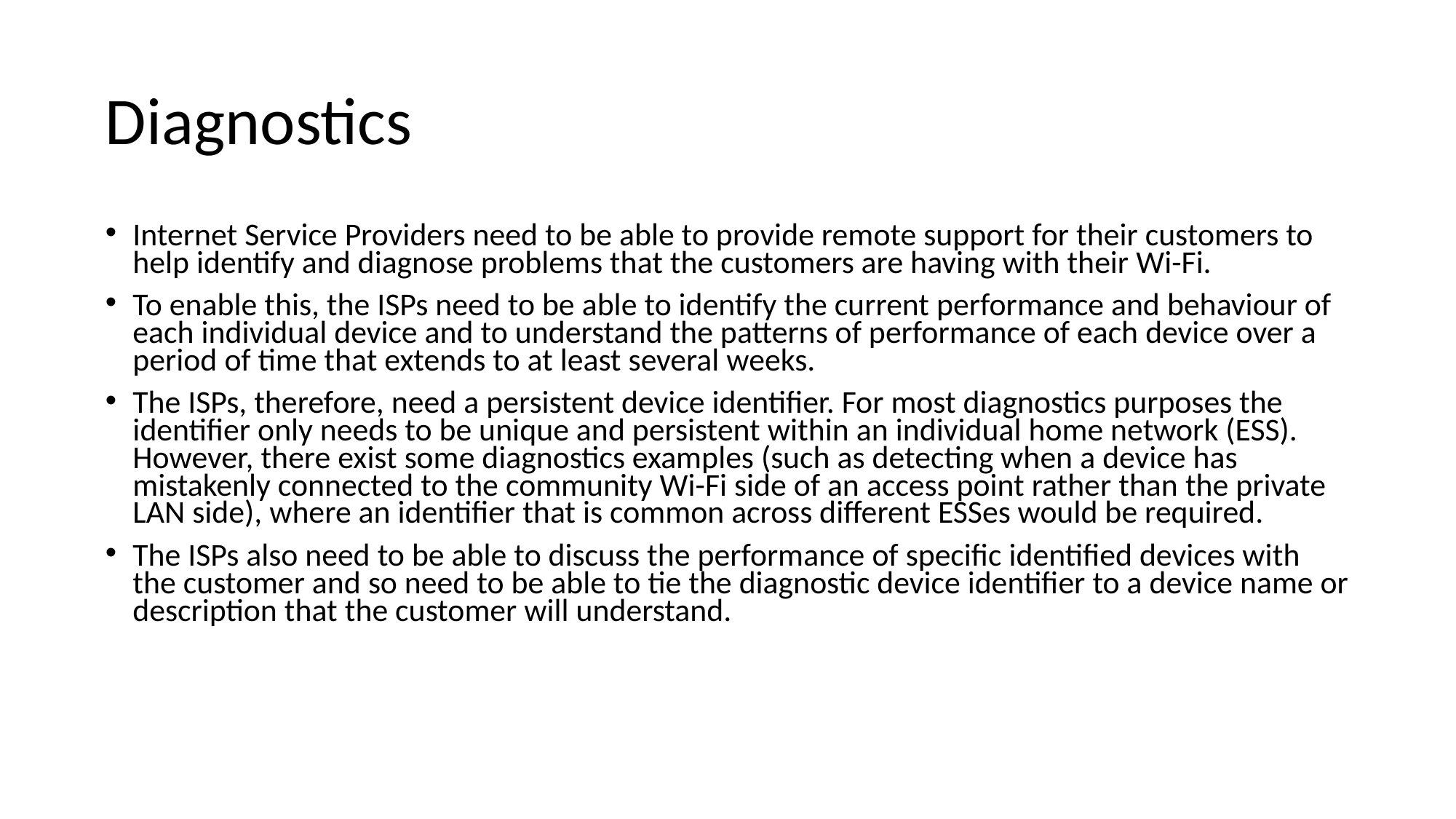

# Diagnostics
Internet Service Providers need to be able to provide remote support for their customers to help identify and diagnose problems that the customers are having with their Wi-Fi.
To enable this, the ISPs need to be able to identify the current performance and behaviour of each individual device and to understand the patterns of performance of each device over a period of time that extends to at least several weeks.
The ISPs, therefore, need a persistent device identifier. For most diagnostics purposes the identifier only needs to be unique and persistent within an individual home network (ESS). However, there exist some diagnostics examples (such as detecting when a device has mistakenly connected to the community Wi-Fi side of an access point rather than the private LAN side), where an identifier that is common across different ESSes would be required.
The ISPs also need to be able to discuss the performance of specific identified devices with the customer and so need to be able to tie the diagnostic device identifier to a device name or description that the customer will understand.